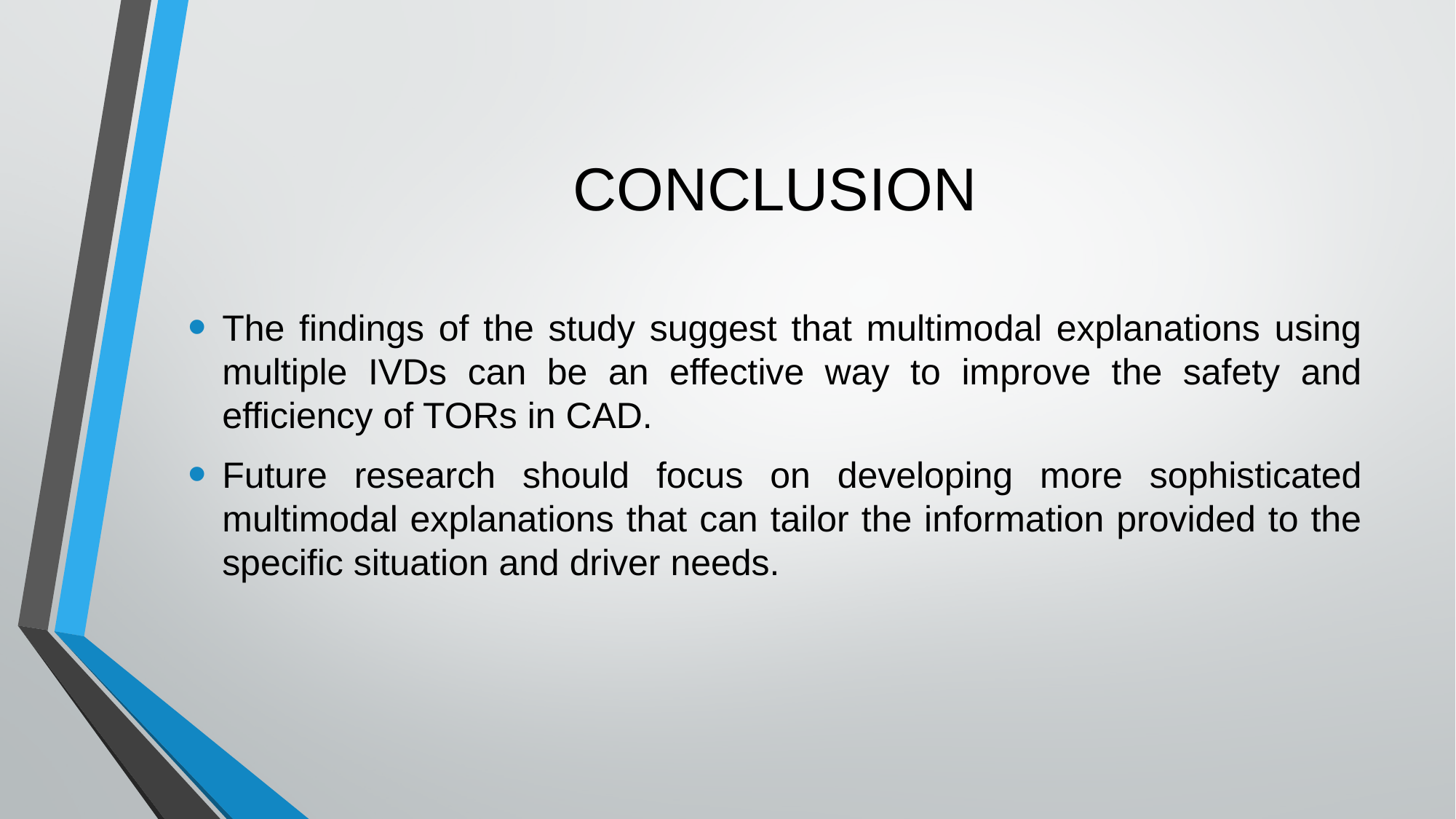

# CONCLUSION
The findings of the study suggest that multimodal explanations using multiple IVDs can be an effective way to improve the safety and efficiency of TORs in CAD.
Future research should focus on developing more sophisticated multimodal explanations that can tailor the information provided to the specific situation and driver needs.